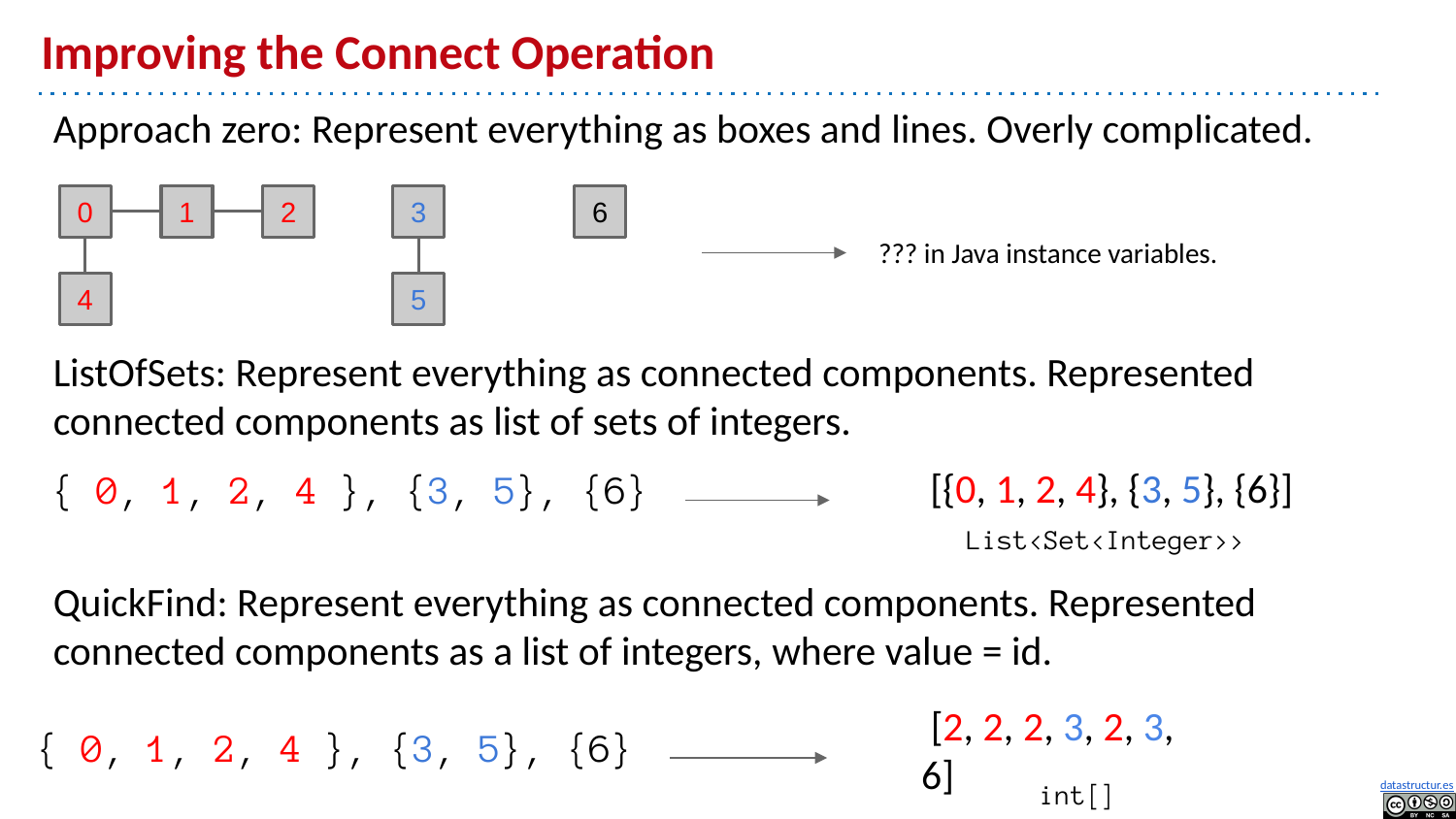

Improving the Connect Operation
Approach zero: Represent everything as boxes and lines. Overly complicated.

ListOfSets: Represent everything as connected components. Represented connected components as list of sets of integers.

QuickFind: Represent everything as connected components. Represented connected components as a list of integers, where value = id.
0
1
2
3
6
??? in Java instance variables.
4
5
 [{0, 1, 2, 4}, {3, 5}, {6}]
{ 0, 1, 2, 4 }, {3, 5}, {6}
List<Set<Integer>>
 [2, 2, 2, 3, 2, 3, 6]
{ 0, 1, 2, 4 }, {3, 5}, {6}
int[]